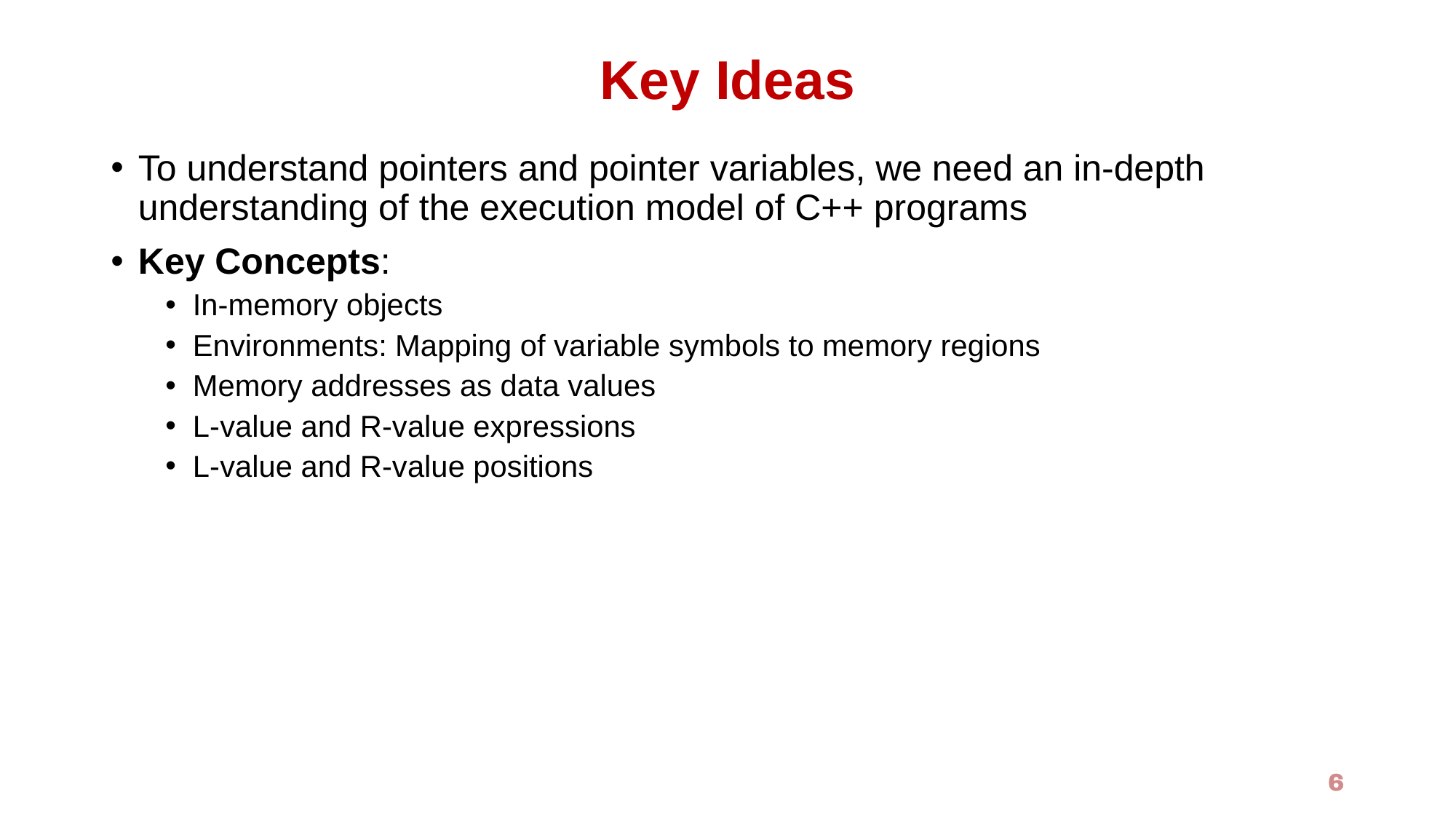

# Key Ideas
To understand pointers and pointer variables, we need an in-depth understanding of the execution model of C++ programs
Key Concepts:
In-memory objects
Environments: Mapping of variable symbols to memory regions
Memory addresses as data values
L-value and R-value expressions
L-value and R-value positions

6